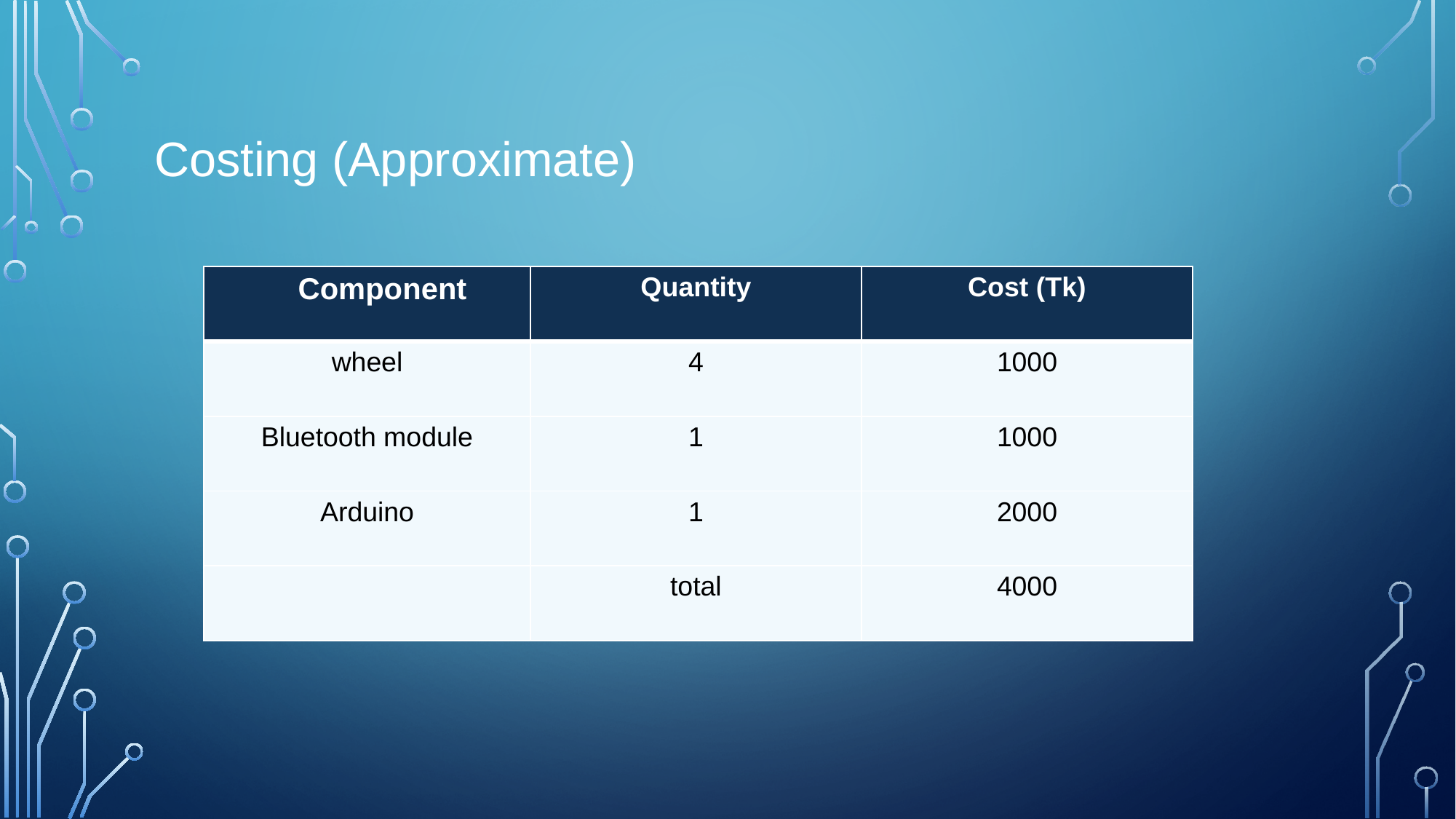

Costing (Approximate)
| Component | Quantity | Cost (Tk) |
| --- | --- | --- |
| wheel | 4 | 1000 |
| Bluetooth module | 1 | 1000 |
| Arduino | 1 | 2000 |
|  | total | 4000 |